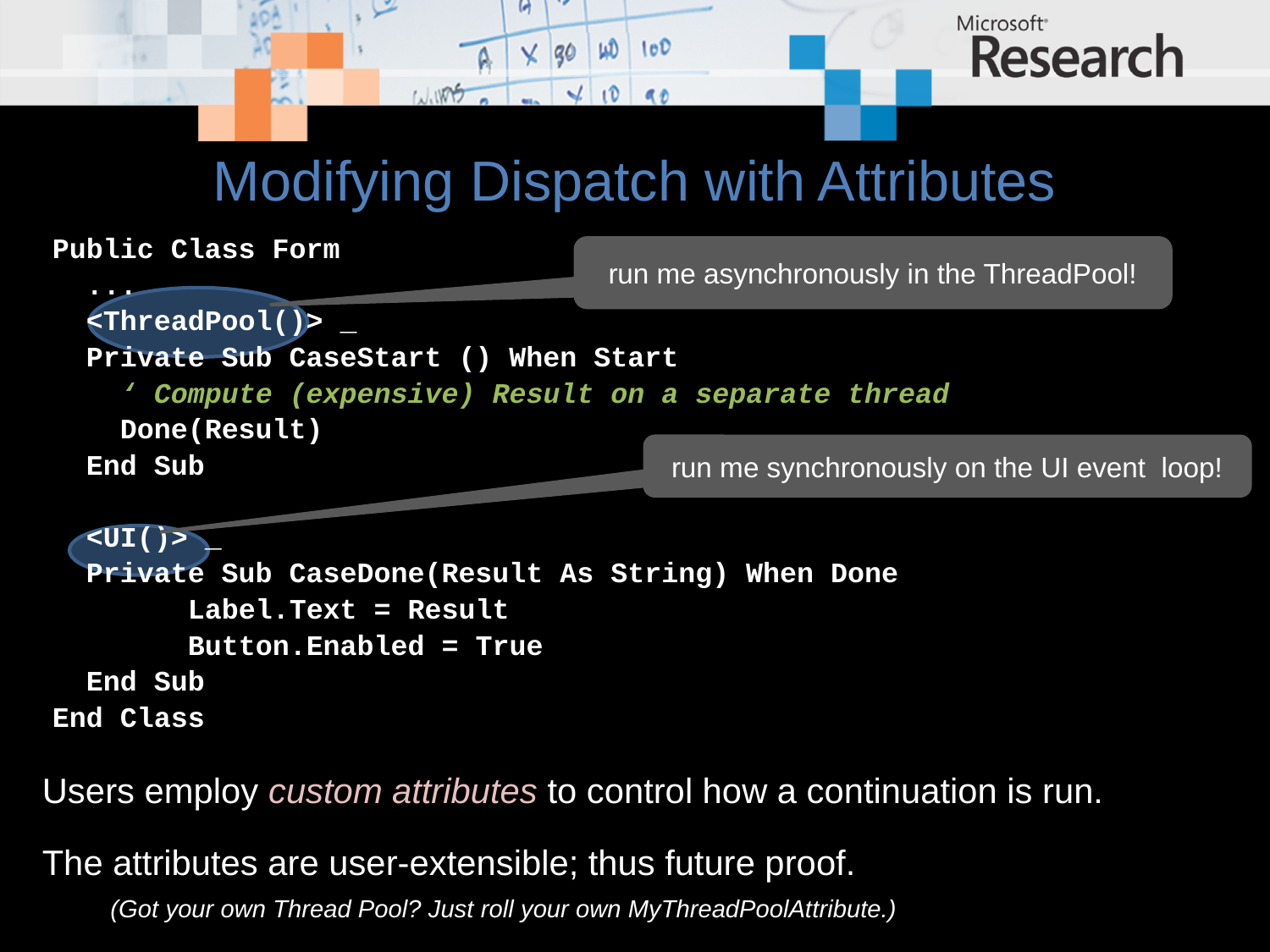

# Modifying Dispatch with Attributes
Public Class Form
  ...
  <ThreadPool()> _
  Private Sub CaseStart () When Start
    ‘ Compute (expensive) Result on a separate thread
    Done(Result)
  End Sub

  <UI()> _
  Private Sub CaseDone(Result As String) When Done
        Label.Text = Result
        Button.Enabled = True
  End Sub
End Class
run me asynchronously in the ThreadPool!

run me synchronously on the UI event  loop!

Users employ custom attributes to control how a continuation is run.
The attributes are user-extensible; thus future proof.
       (Got your own Thread Pool? Just roll your own MyThreadPoolAttribute.)